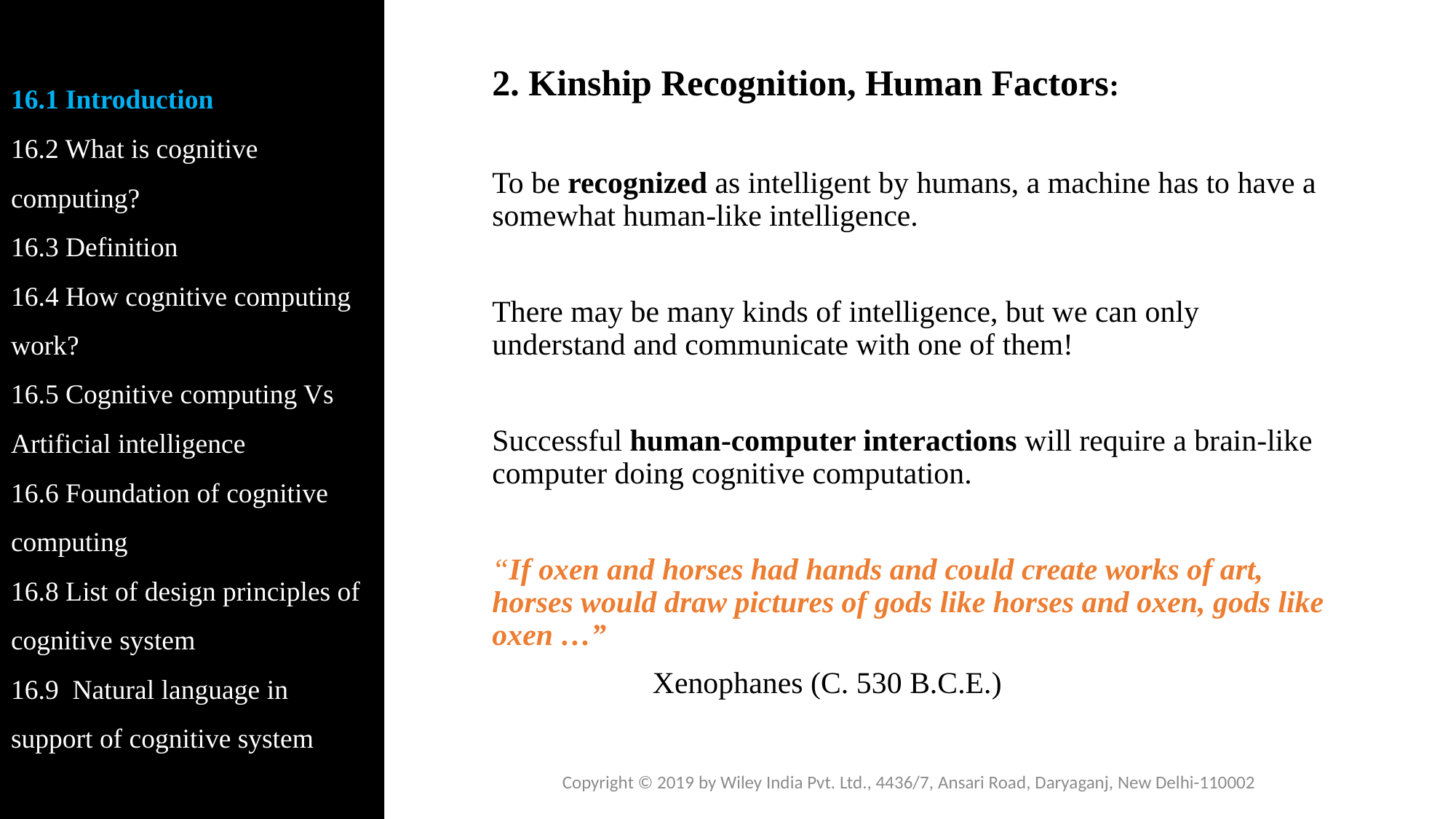

16.1 Introduction
16.2 What is cognitive computing?
16.3 Definition
16.4 How cognitive computing work?
16.5 Cognitive computing Vs Artificial intelligence
16.6 Foundation of cognitive computing
16.8 List of design principles of cognitive system
16.9  Natural language in support of cognitive system
2. Kinship Recognition, Human Factors:

To be recognized as intelligent by humans, a machine has to have a somewhat human-like intelligence.

There may be many kinds of intelligence, but we can only understand and communicate with one of them!

Successful human-computer interactions will require a brain-like computer doing cognitive computation.

“If oxen and horses had hands and could create works of art, horses would draw pictures of gods like horses and oxen, gods like oxen …”
                     Xenophanes (C. 530 B.C.E.)

Copyright © 2019 by Wiley India Pvt. Ltd., 4436/7, Ansari Road, Daryaganj, New Delhi-110002